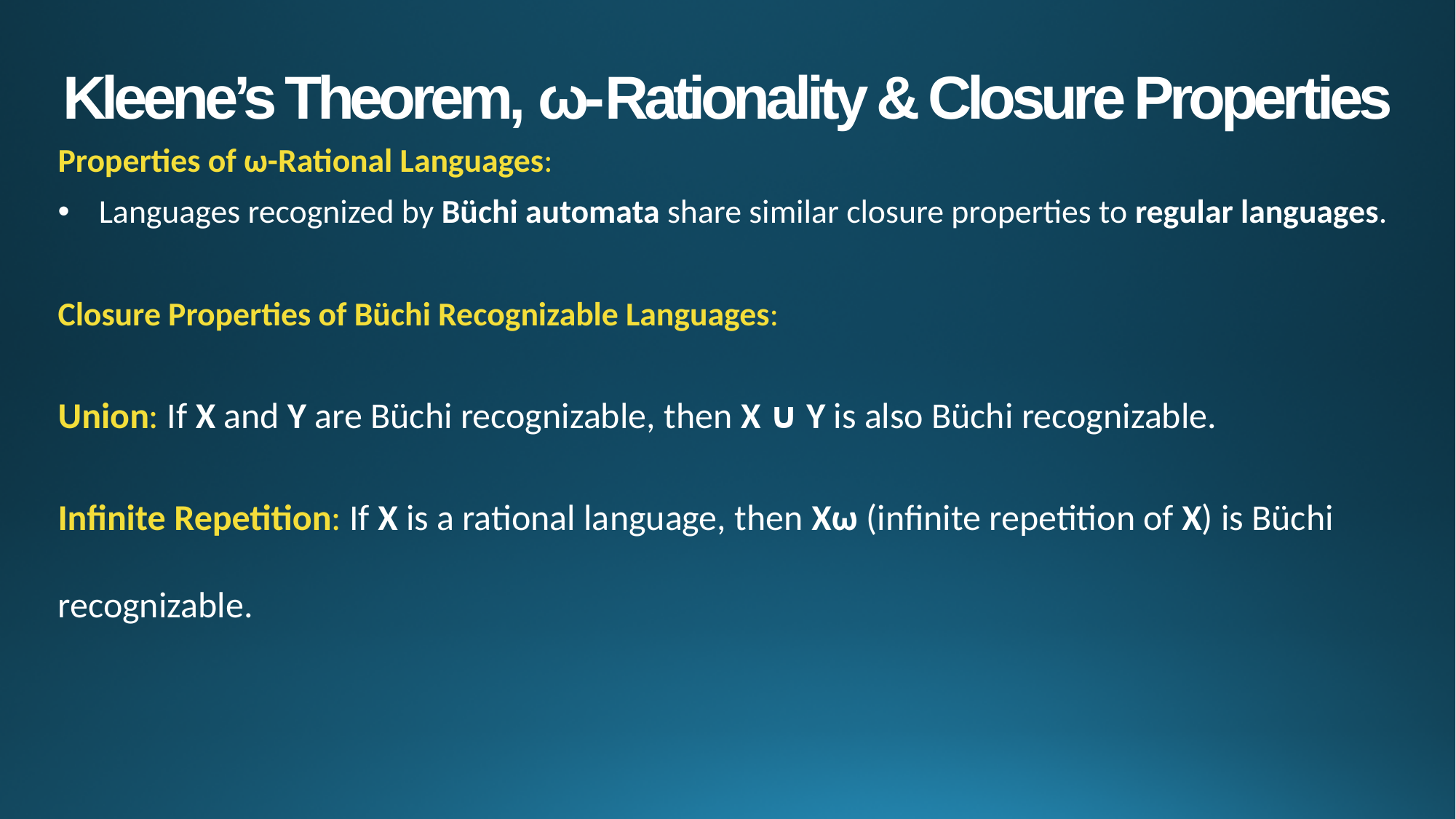

# Kleene’s Theorem, ω-Rationality & Closure Properties
Properties of ω-Rational Languages:
Languages recognized by Büchi automata share similar closure properties to regular languages.

Closure Properties of Büchi Recognizable Languages:
Union: If X and Y are Büchi recognizable, then X ∪ Y is also Büchi recognizable.
Infinite Repetition: If X is a rational language, then Xω (infinite repetition of X) is Büchi recognizable.